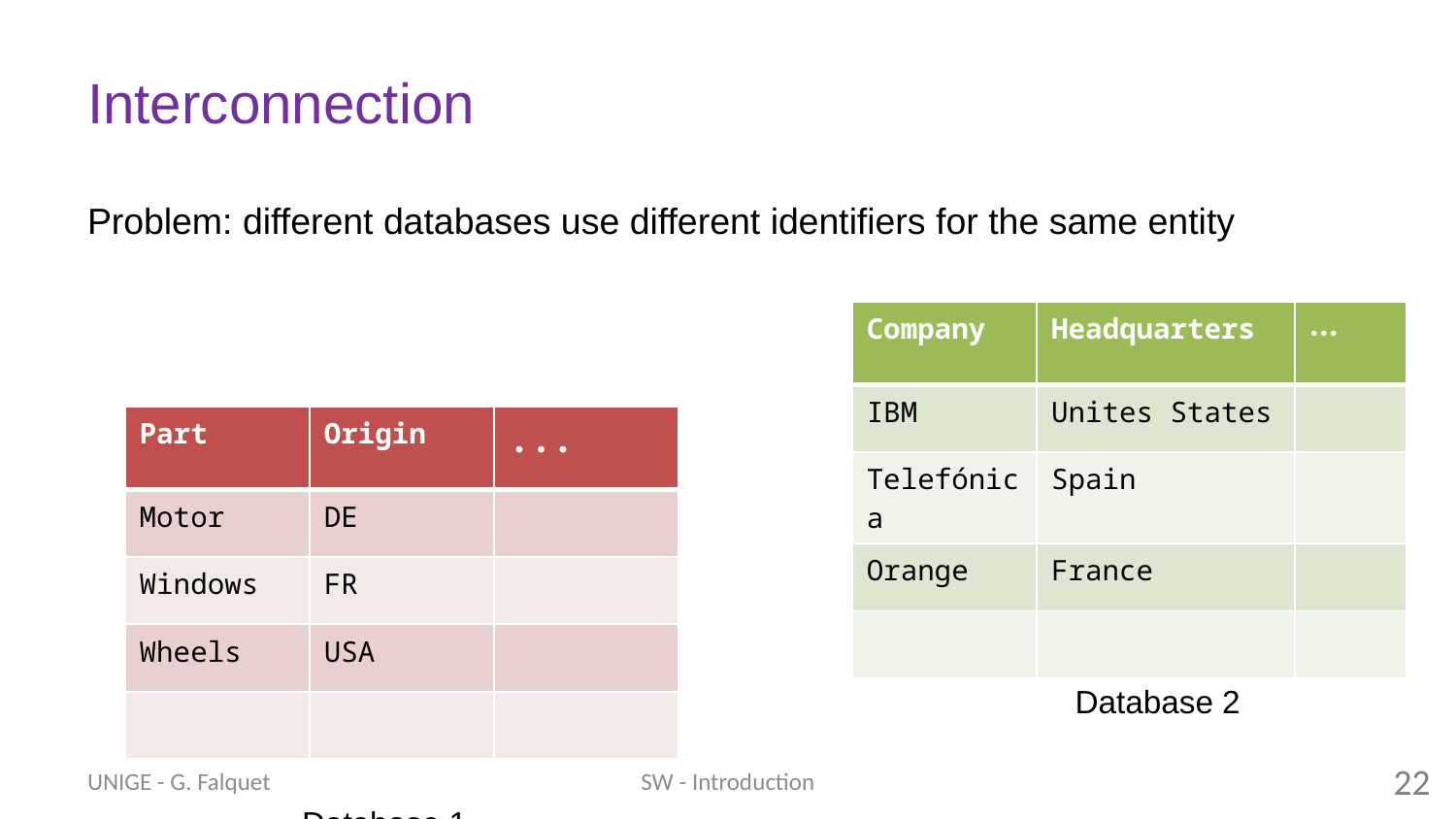

# Interconnection
Problem: different databases use different identifiers for the same entity
| Company | Headquarters | ... |
| --- | --- | --- |
| IBM | Unites States |  |
| Telefónica | Spain |  |
| Orange | France |  |
|  |  |  |
| Part | Origin | ... |
| --- | --- | --- |
| Motor | DE |  |
| Windows | FR |  |
| Wheels | USA |  |
|  |  |  |
Database 2
UNIGE - G. Falquet
SW - Introduction
22
Database 1